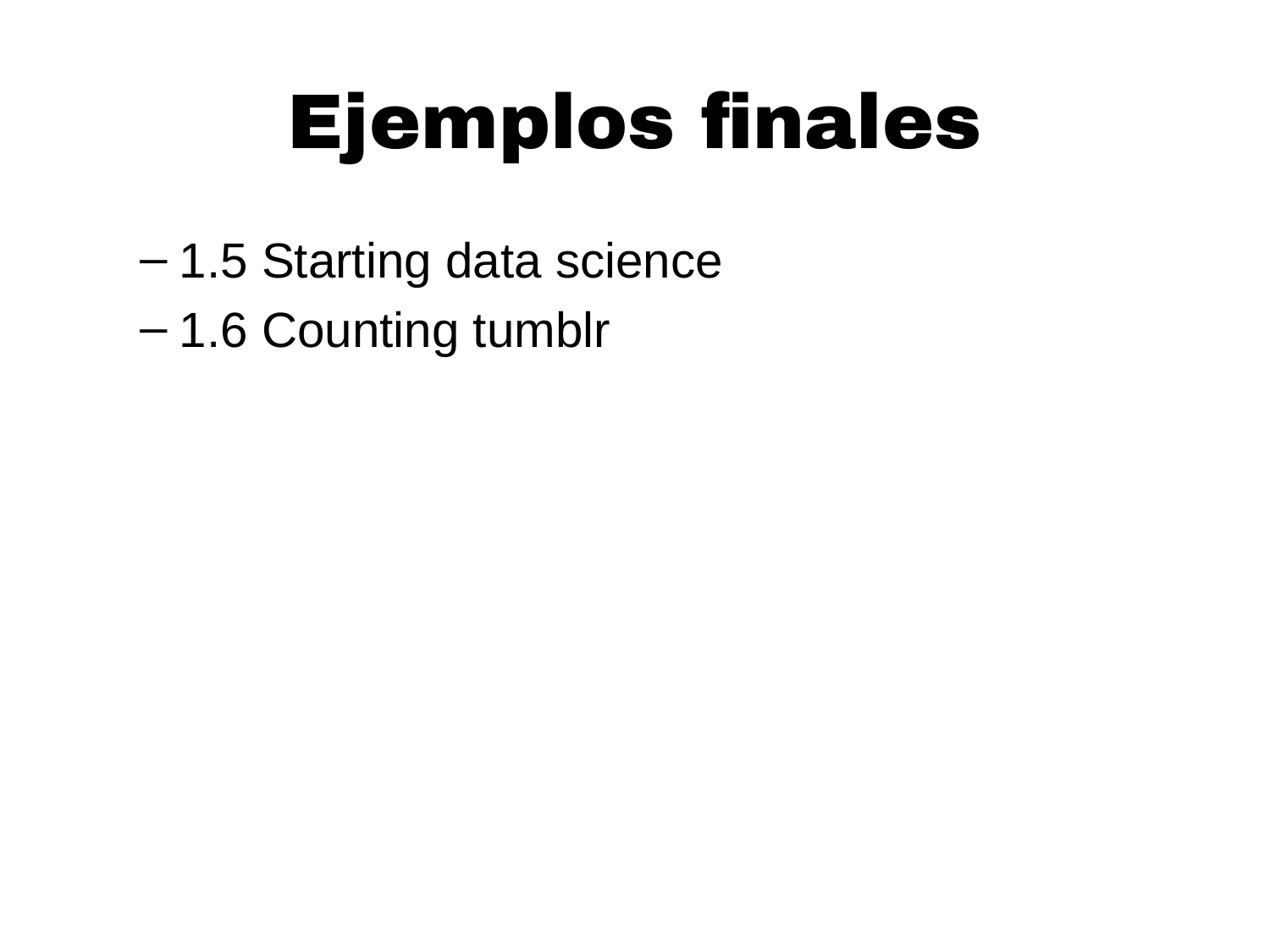

# Ejemplos finales
1.5 Starting data science
1.6 Counting tumblr